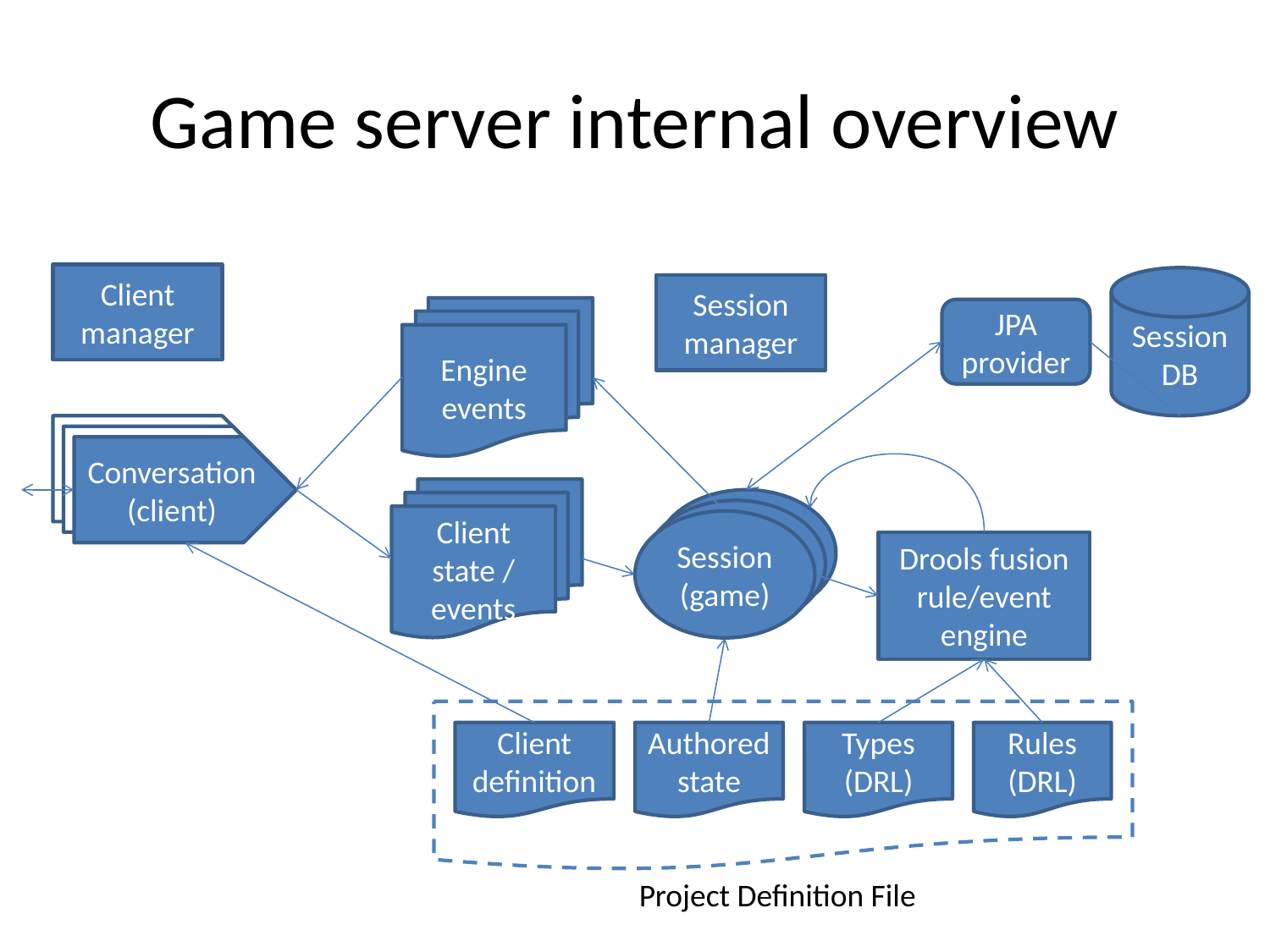

# Game server internal overview
Client manager
Session DB
Session manager
Engine events
JPA provider
Session (game)
Session (game)
Conversation
(client)
Client state / events
Session (game)
Session (game)
Session (game)
Drools fusion rule/event engine

Client definition
Authored state
Types
(DRL)
Rules
(DRL)
Project Definition File